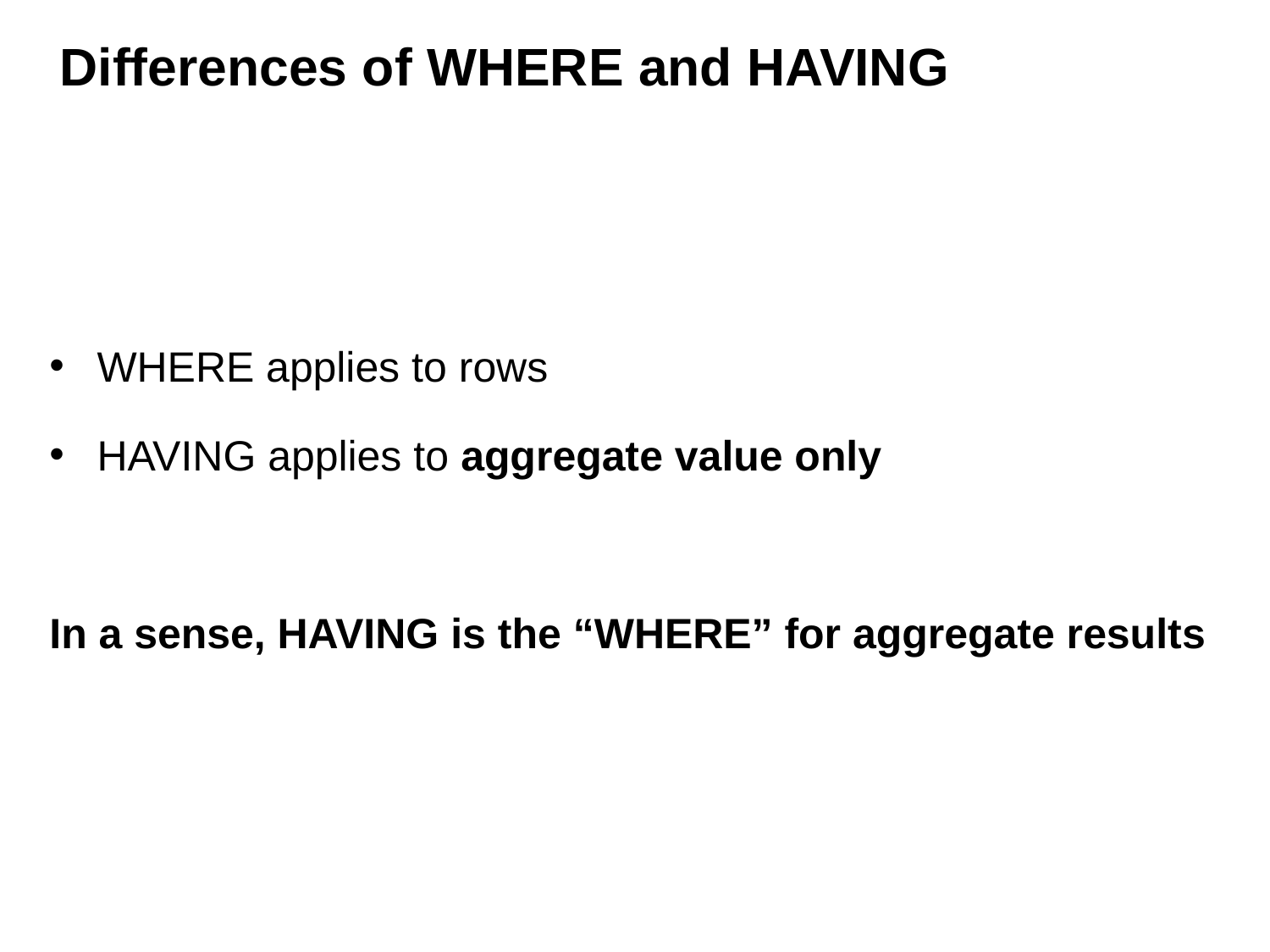

Differences of WHERE and HAVING

WHERE applies to rows

HAVING applies to aggregate value only

In a sense, HAVING is the “WHERE” for aggregate results